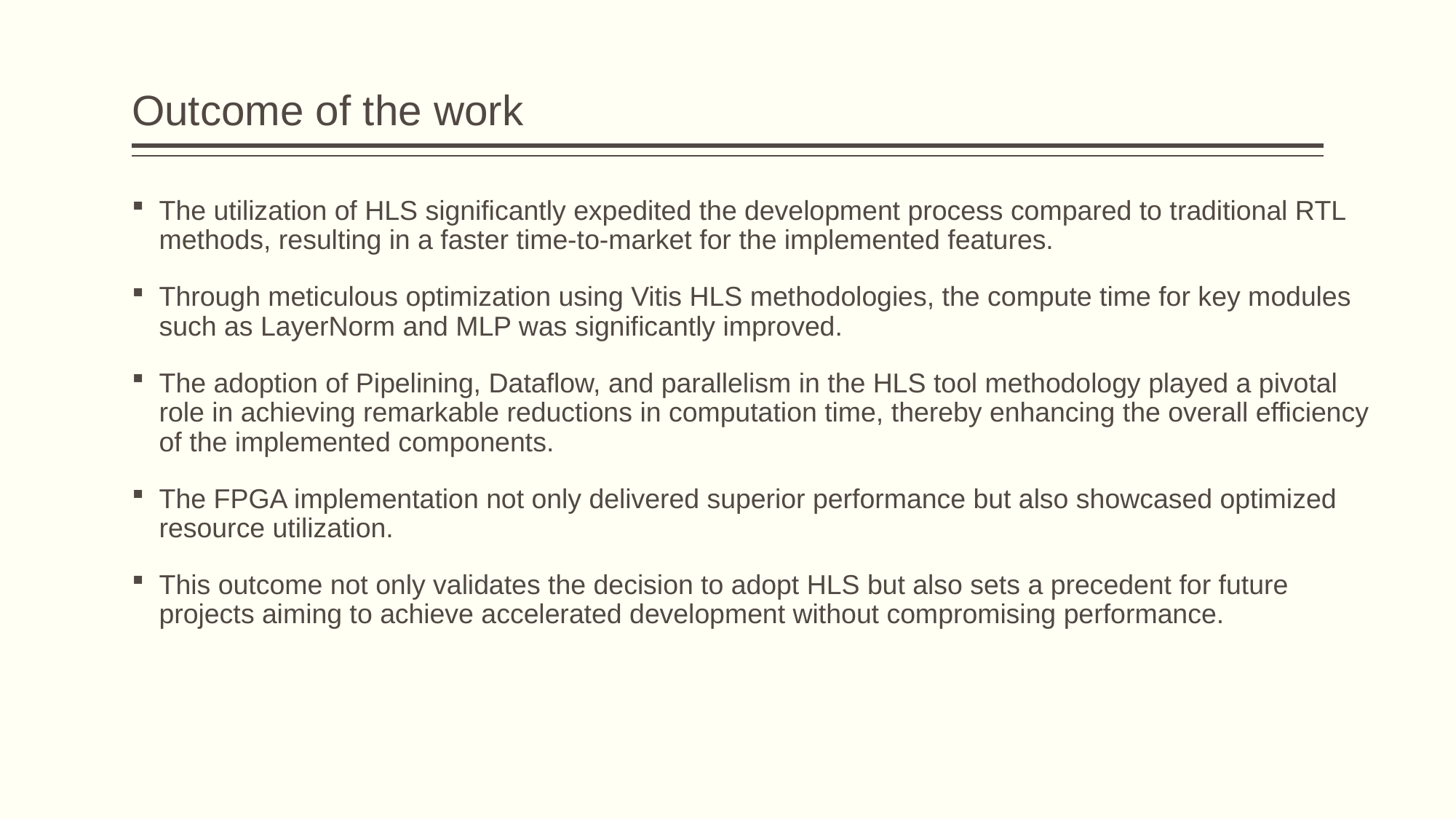

# Outcome of the work
The utilization of HLS significantly expedited the development process compared to traditional RTL methods, resulting in a faster time-to-market for the implemented features.
Through meticulous optimization using Vitis HLS methodologies, the compute time for key modules such as LayerNorm and MLP was significantly improved.
The adoption of Pipelining, Dataflow, and parallelism in the HLS tool methodology played a pivotal role in achieving remarkable reductions in computation time, thereby enhancing the overall efficiency of the implemented components.
The FPGA implementation not only delivered superior performance but also showcased optimized resource utilization.
This outcome not only validates the decision to adopt HLS but also sets a precedent for future projects aiming to achieve accelerated development without compromising performance.